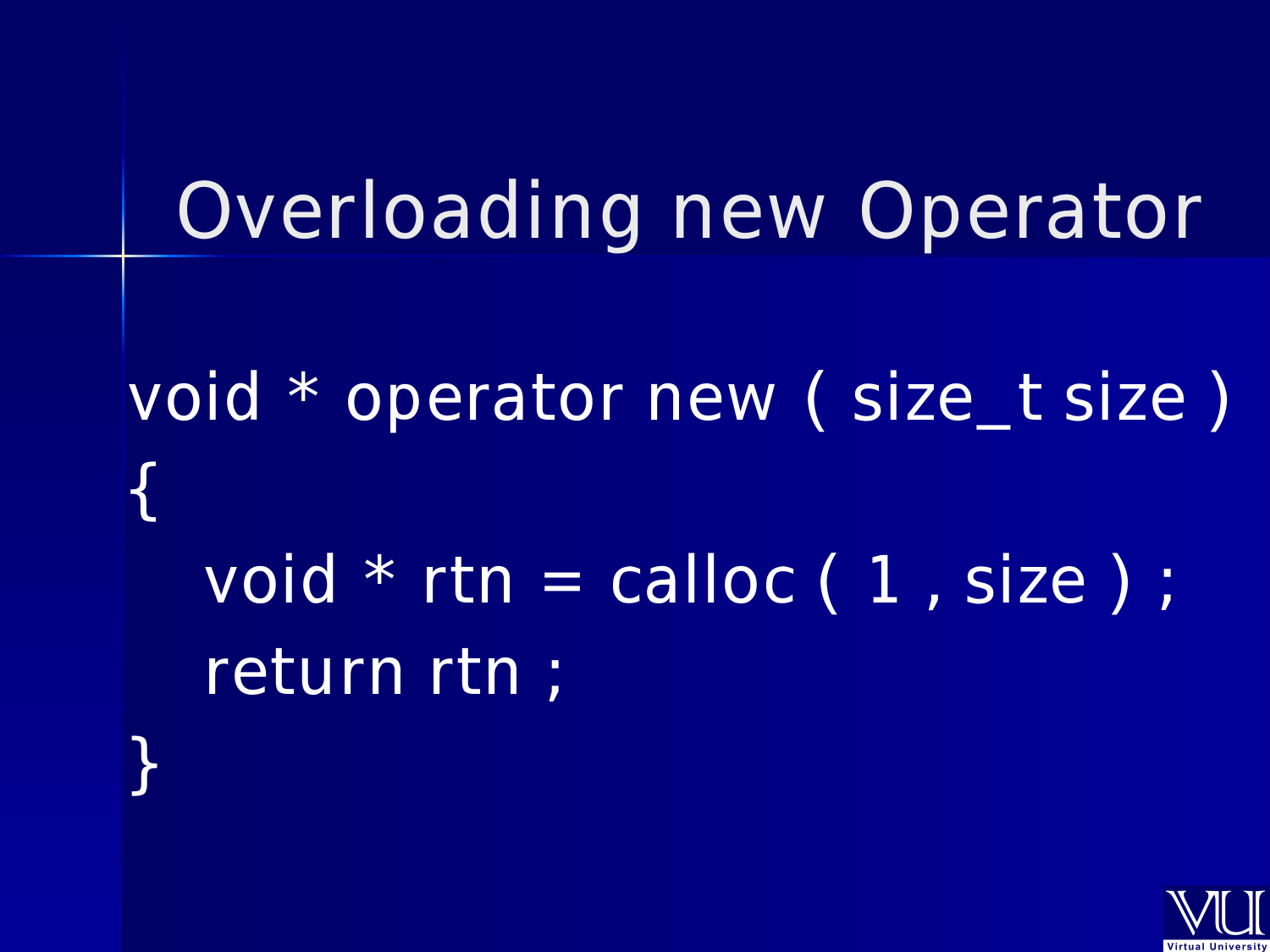

# Overloading new Operator
void * operator new ( size_t size )
{
    void * rtn = calloc ( 1 , size ) ;
    return rtn ;
}